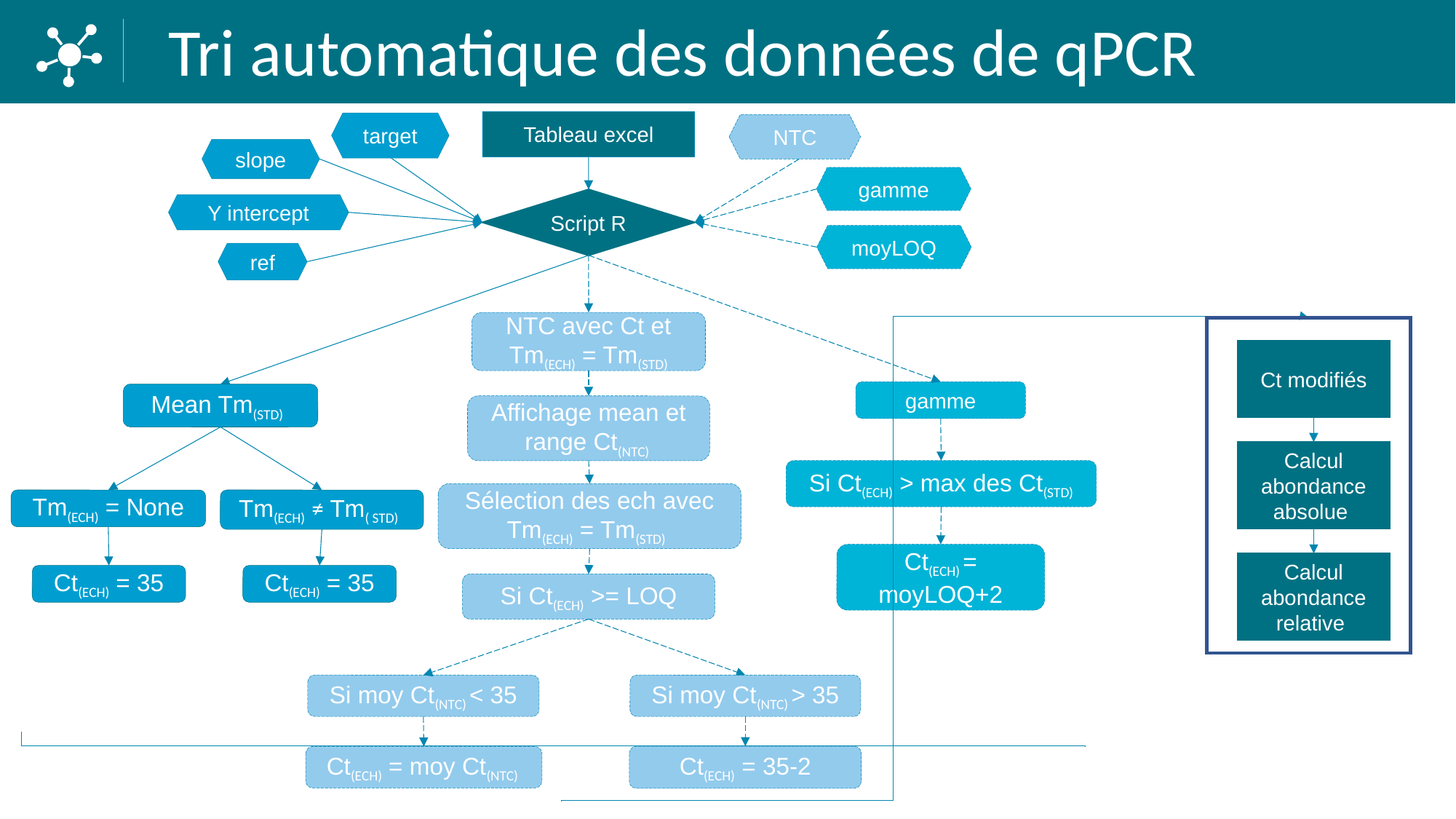

Tri automatique des données de qPCR

Tableau excel
target
NTC
slope
gamme
Script R
Y intercept
moyLOQ
ref
NTC avec Ct et Tm(ECH) = Tm(STD)

Calcul abondance absolue
Calcul abondance relative
Ct modifiés
gamme
Mean Tm(STD)
Affichage mean et range Ct(NTC)
Si Ct(ECH) > max des Ct(STD)
Sélection des ech avec Tm(ECH) = Tm(STD)
Tm(ECH) = None
Tm(ECH) ≠ Tm( STD)
Ct(ECH) = moyLOQ+2
Ct(ECH) = 35
Ct(ECH) = 35
Si Ct(ECH) >= LOQ
Si moy Ct(NTC) < 35
Si moy Ct(NTC) > 35

Ct(ECH) = 35-2
Ct(ECH) = moy Ct(NTC)